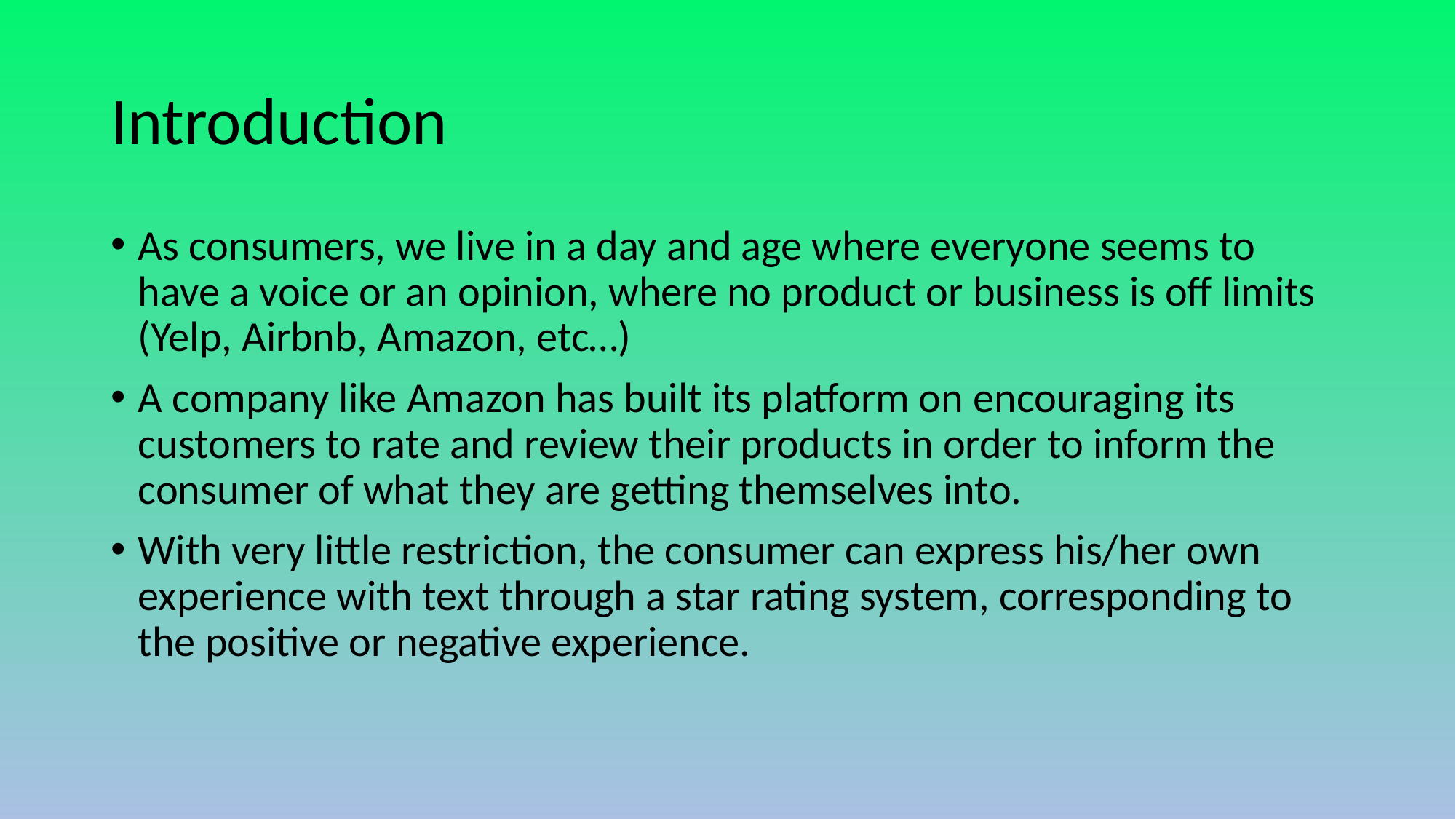

# Introduction
As consumers, we live in a day and age where everyone seems to have a voice or an opinion, where no product or business is off limits (Yelp, Airbnb, Amazon, etc…)
A company like Amazon has built its platform on encouraging its customers to rate and review their products in order to inform the consumer of what they are getting themselves into.
With very little restriction, the consumer can express his/her own experience with text through a star rating system, corresponding to the positive or negative experience.